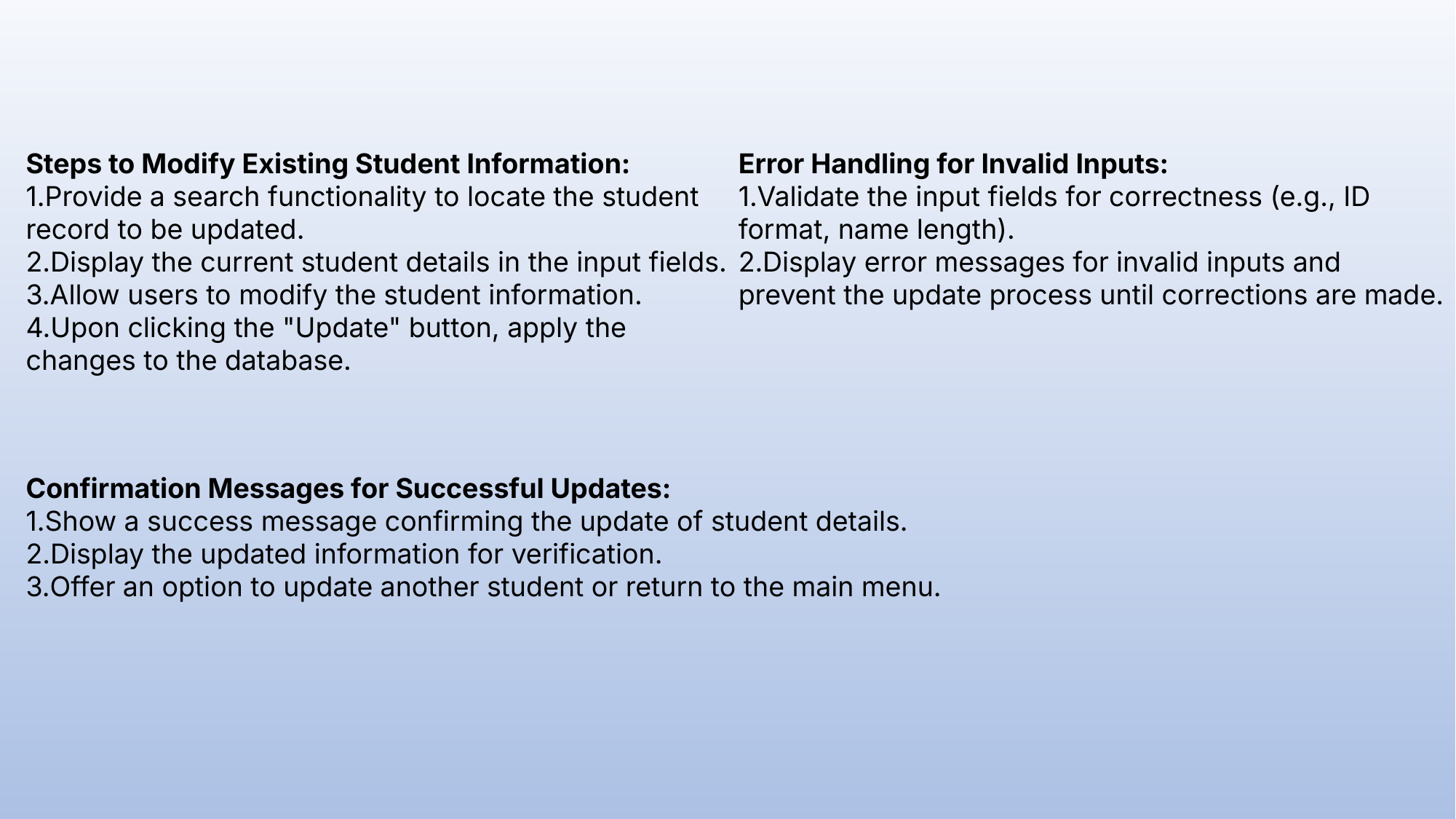

Steps to Modify Existing Student Information:
Provide a search functionality to locate the student record to be updated.
Display the current student details in the input fields.
Allow users to modify the student information.
Upon clicking the "Update" button, apply the changes to the database.
Error Handling for Invalid Inputs:
Validate the input fields for correctness (e.g., ID format, name length).
Display error messages for invalid inputs and prevent the update process until corrections are made.
Confirmation Messages for Successful Updates:
Show a success message confirming the update of student details.
Display the updated information for verification.
Offer an option to update another student or return to the main menu.